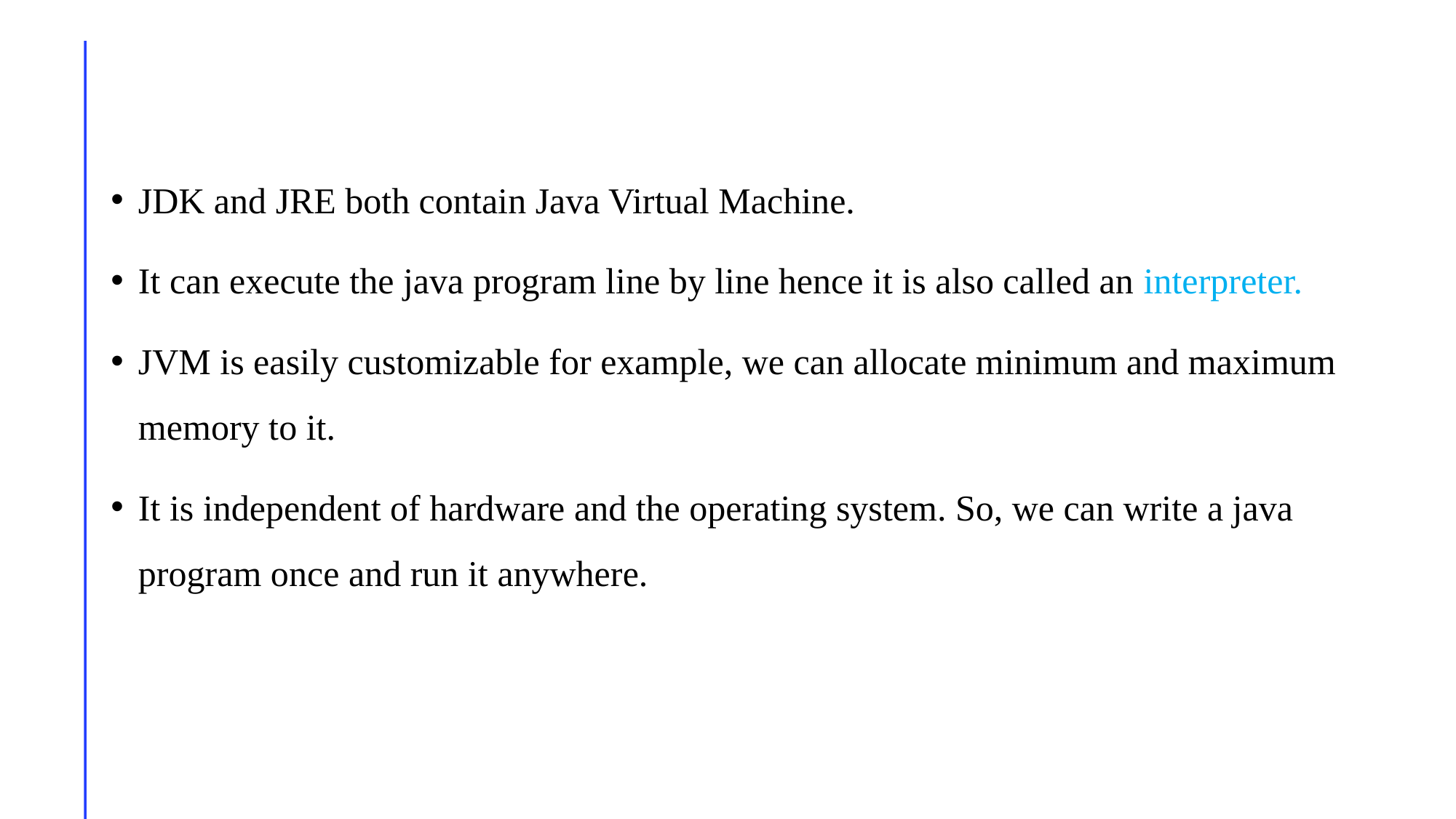

JDK and JRE both contain Java Virtual Machine.
It can execute the java program line by line hence it is also called an interpreter.
JVM is easily customizable for example, we can allocate minimum and maximum memory to it.
It is independent of hardware and the operating system. So, we can write a java program once and run it anywhere.